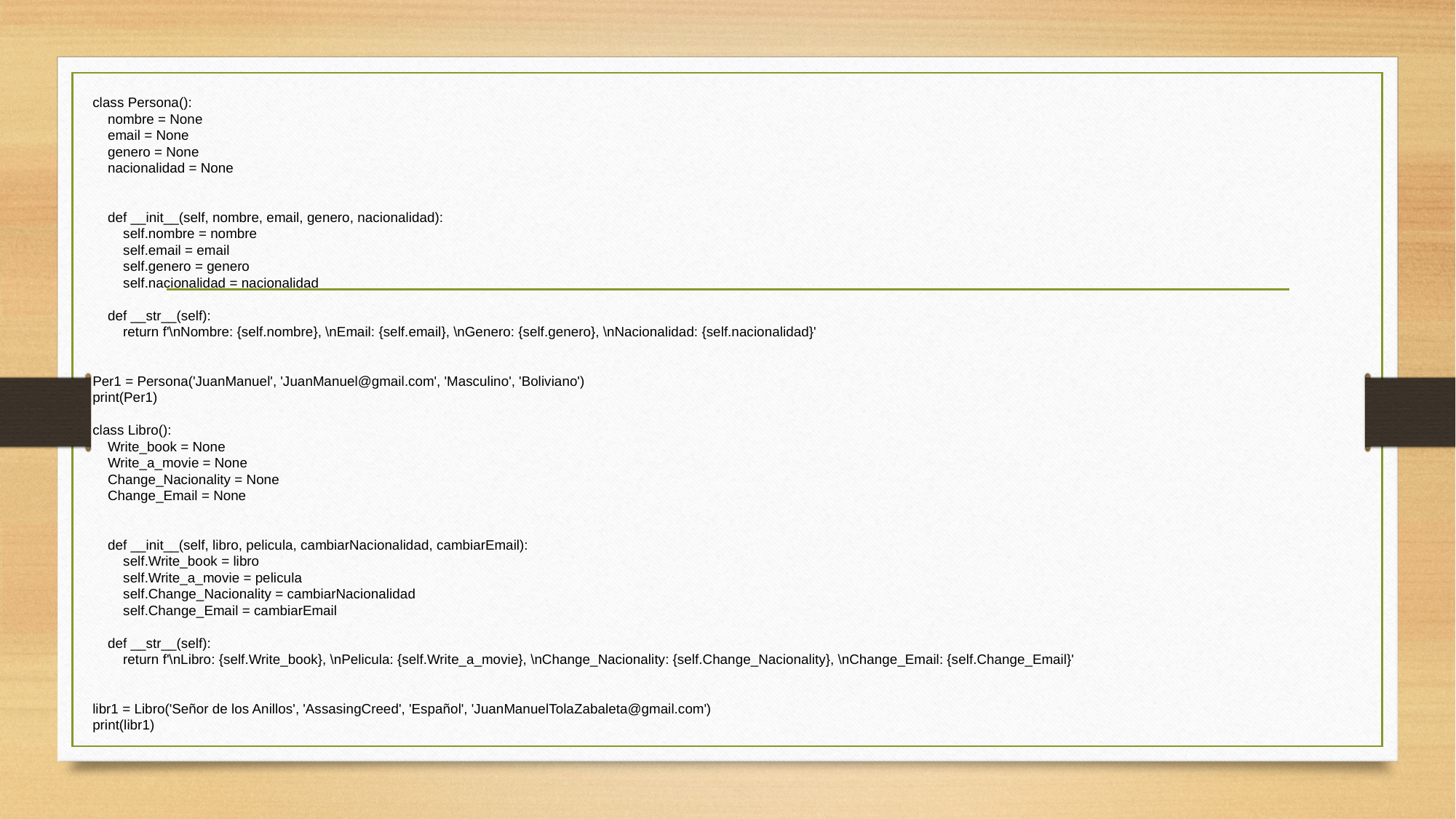

class Persona():
    nombre = None
    email = None
    genero = None
    nacionalidad = None
    def __init__(self, nombre, email, genero, nacionalidad):
        self.nombre = nombre
        self.email = email
        self.genero = genero
        self.nacionalidad = nacionalidad
    def __str__(self):
        return f'\nNombre: {self.nombre}, \nEmail: {self.email}, \nGenero: {self.genero}, \nNacionalidad: {self.nacionalidad}'

Per1 = Persona('JuanManuel', 'JuanManuel@gmail.com', 'Masculino', 'Boliviano')
print(Per1)
class Libro():
    Write_book = None
    Write_a_movie = None
    Change_Nacionality = None
    Change_Email = None
    def __init__(self, libro, pelicula, cambiarNacionalidad, cambiarEmail):
        self.Write_book = libro
        self.Write_a_movie = pelicula
        self.Change_Nacionality = cambiarNacionalidad
        self.Change_Email = cambiarEmail
    def __str__(self):
        return f'\nLibro: {self.Write_book}, \nPelicula: {self.Write_a_movie}, \nChange_Nacionality: {self.Change_Nacionality}, \nChange_Email: {self.Change_Email}'

libr1 = Libro('Señor de los Anillos', 'AssasingCreed', 'Español', 'JuanManuelTolaZabaleta@gmail.com')
print(libr1)